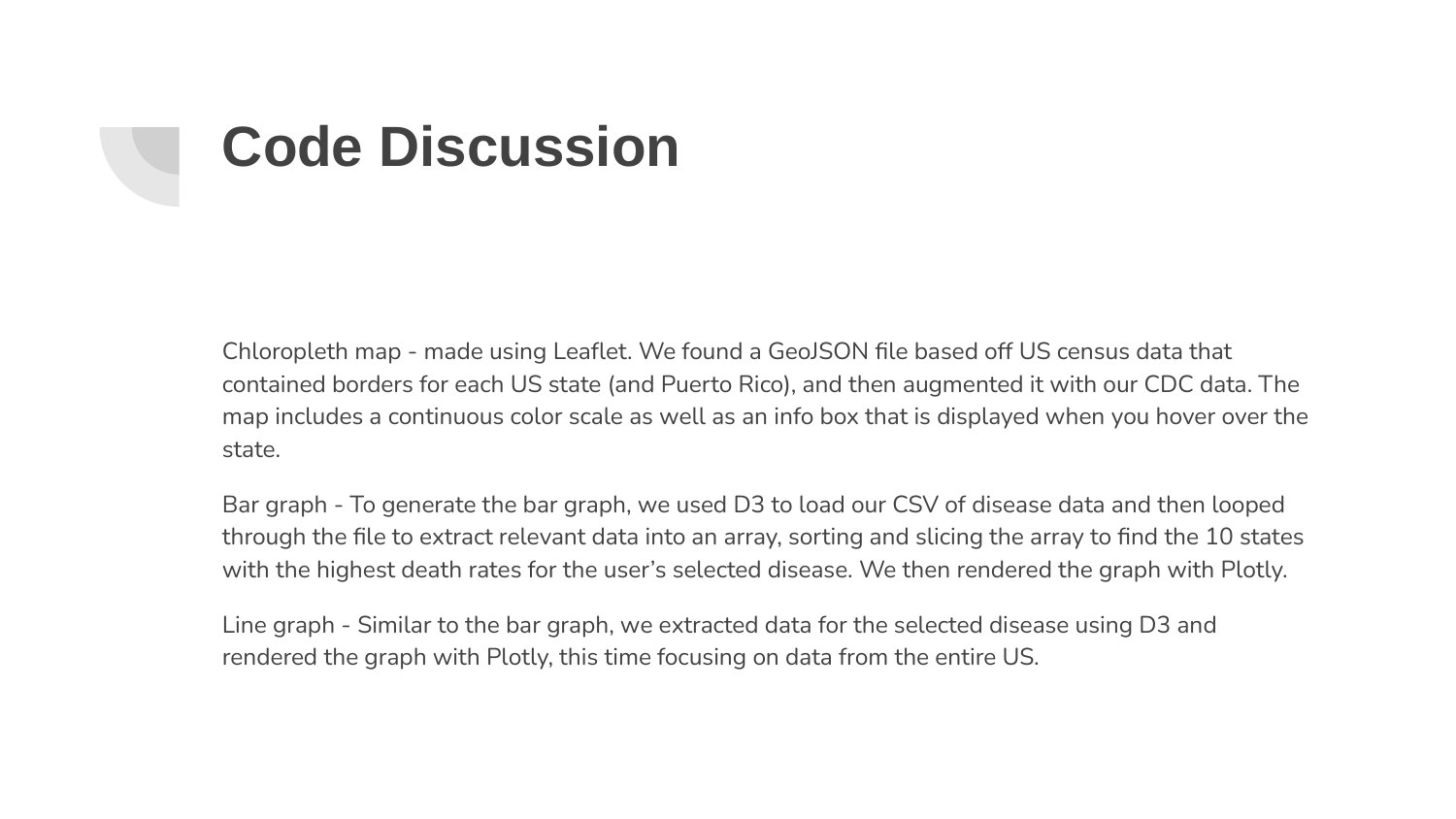

# Code Discussion
Chloropleth map - made using Leaflet. We found a GeoJSON file based off US census data that contained borders for each US state (and Puerto Rico), and then augmented it with our CDC data. The map includes a continuous color scale as well as an info box that is displayed when you hover over the state.
Bar graph - To generate the bar graph, we used D3 to load our CSV of disease data and then looped through the file to extract relevant data into an array, sorting and slicing the array to find the 10 states with the highest death rates for the user’s selected disease. We then rendered the graph with Plotly.
Line graph - Similar to the bar graph, we extracted data for the selected disease using D3 and rendered the graph with Plotly, this time focusing on data from the entire US.